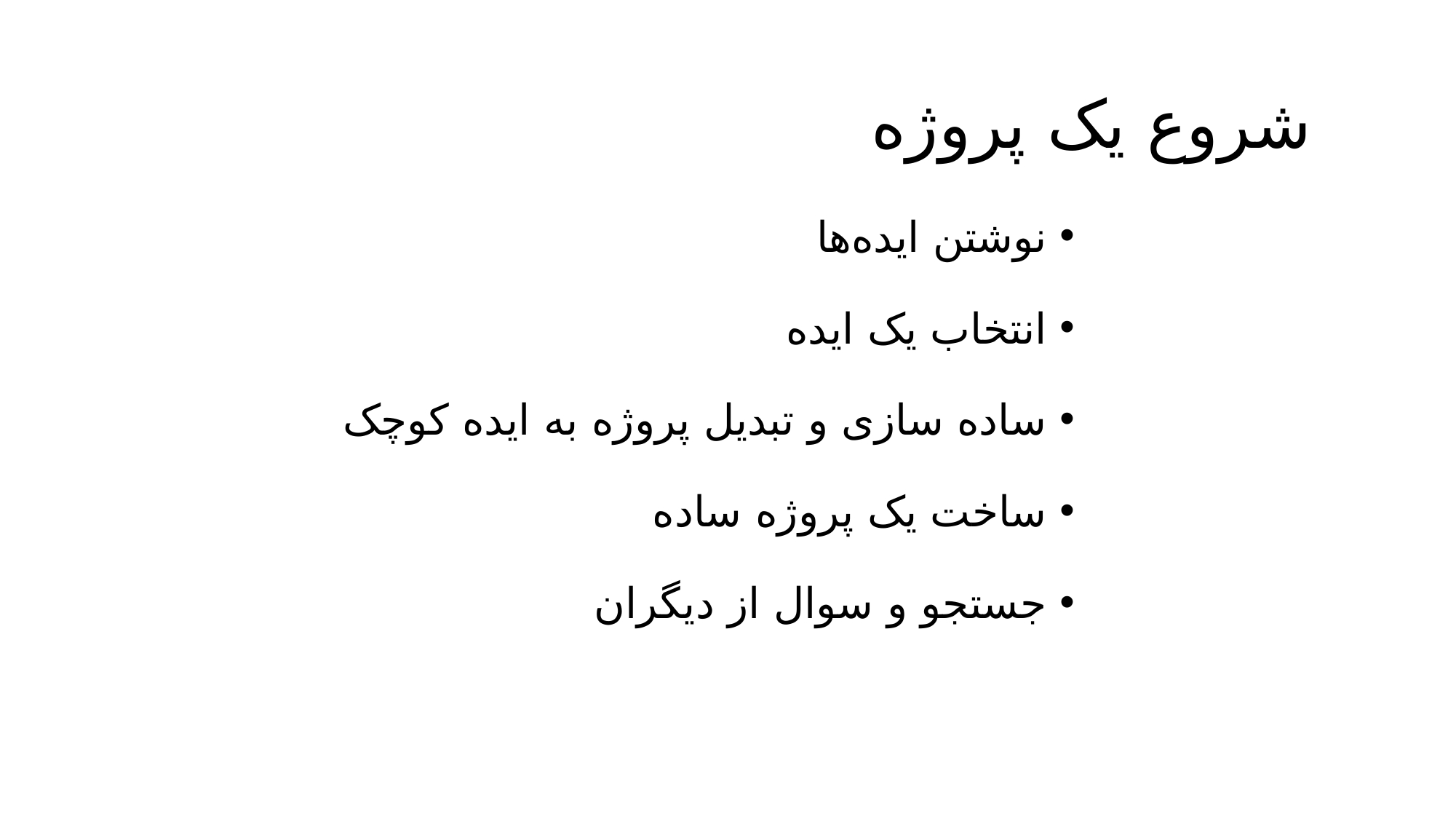

# شروع یک پروژه
نوشتن ایده‌ها
انتخاب یک ایده
ساده سازی و تبدیل پروژه به ایده کوچک
ساخت یک پروژه ساده
جستجو و سوال از دیگران